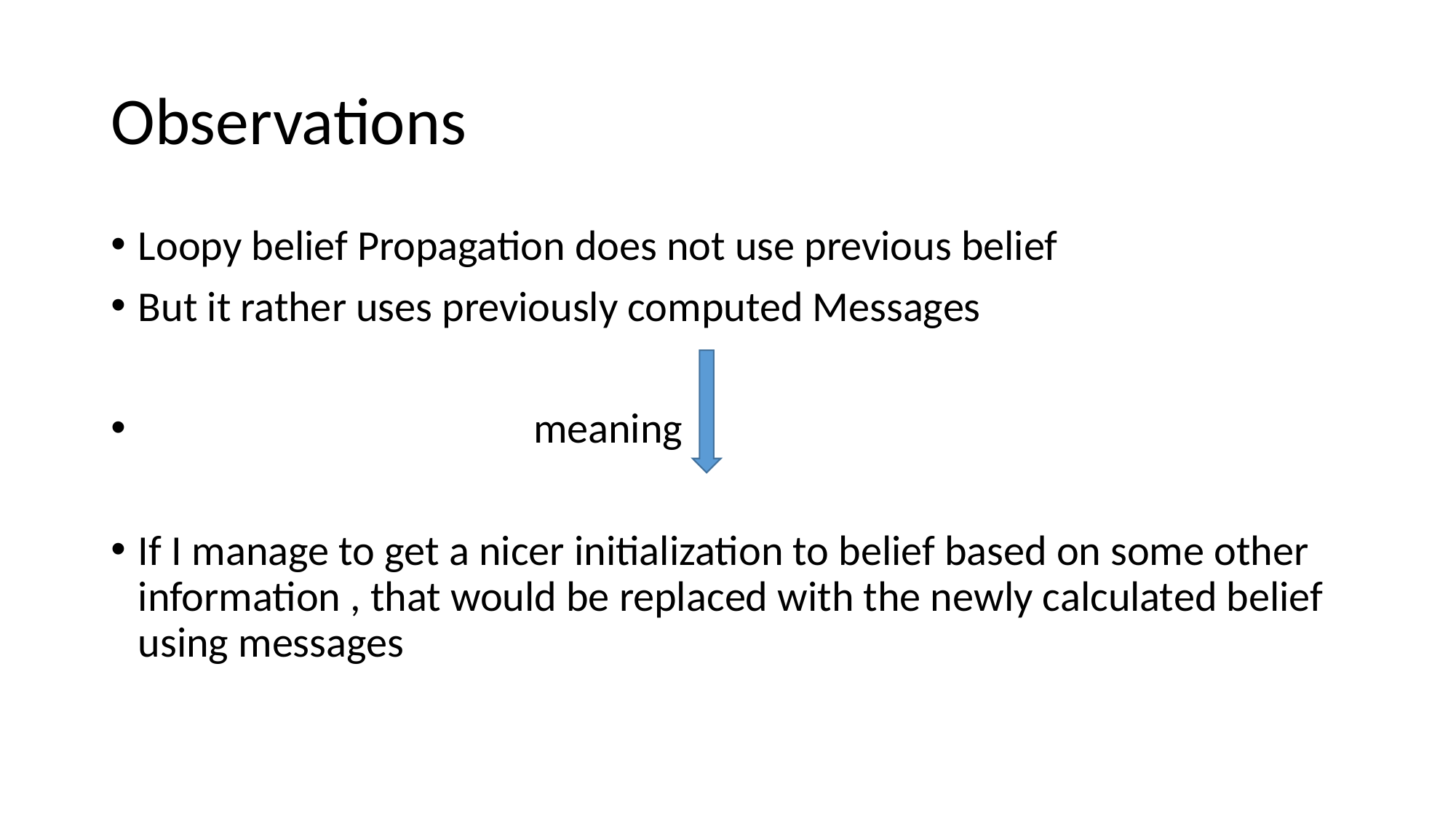

# Observations
Loopy belief Propagation does not use previous belief
But it rather uses previously computed Messages

                                         meaning

If I manage to get a nicer initialization to belief based on some other information , that would be replaced with the newly calculated belief using messages